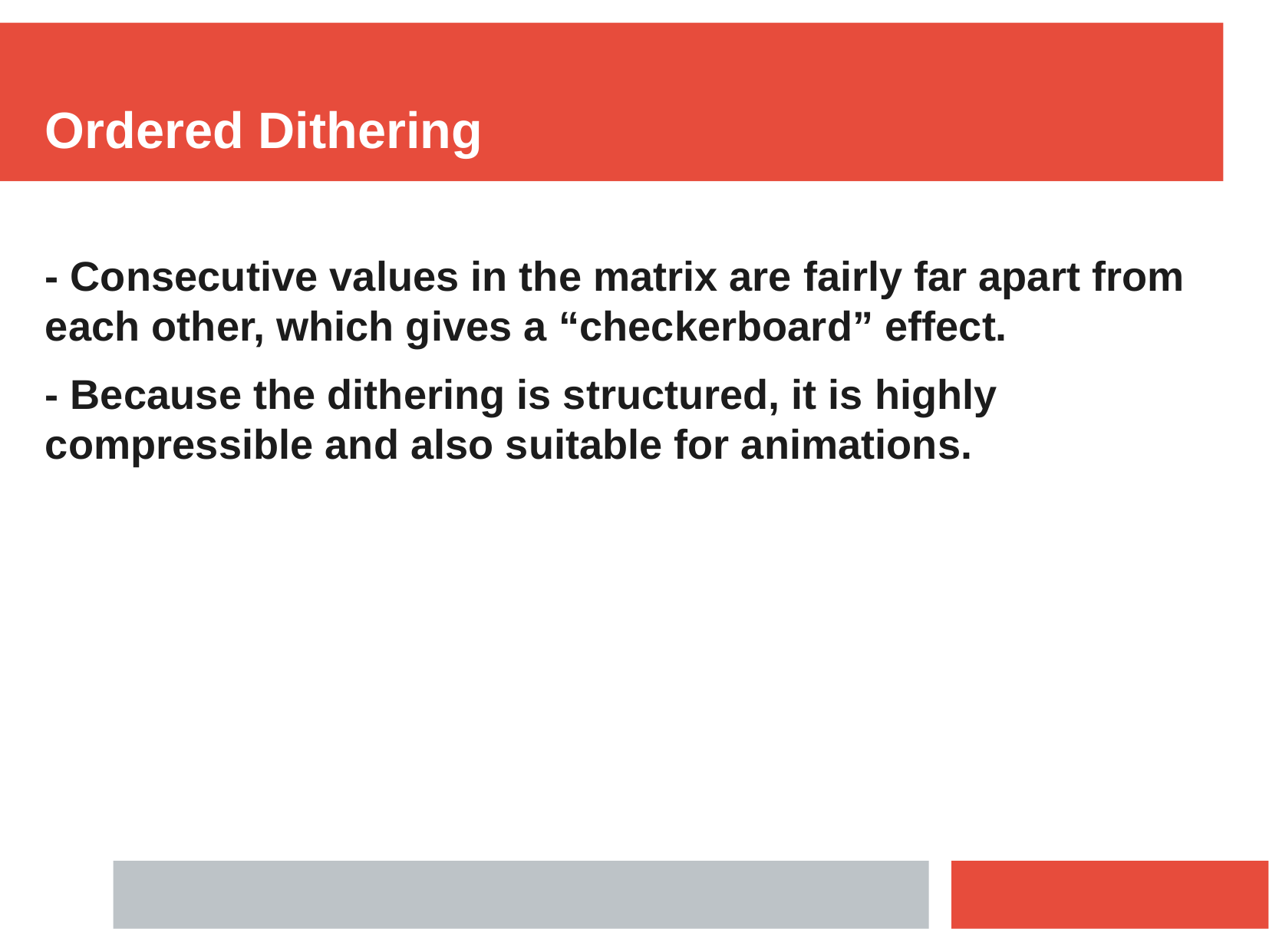

Ordered Dithering
- Consecutive values in the matrix are fairly far apart from each other, which gives a “checkerboard” effect.
- Because the dithering is structured, it is highly compressible and also suitable for animations.